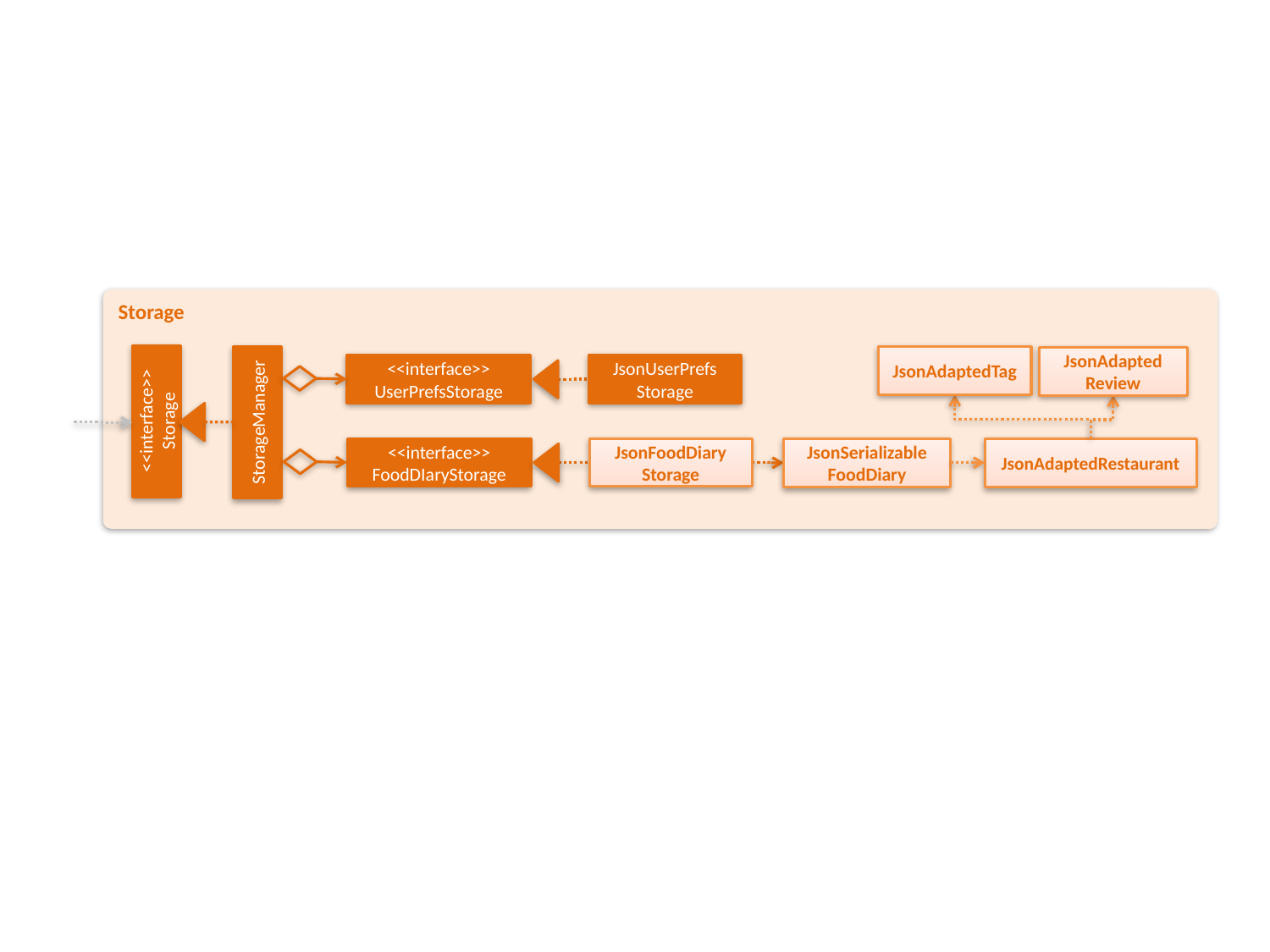

Storage
JsonAdaptedTag
JsonAdapted
Review
<<interface>>
UserPrefsStorage
JsonUserPrefs
Storage

<<interface>>
Storage
StorageManager

<<interface>>
FoodDIaryStorage
JsonFoodDiary
Storage
JsonAdaptedRestaurant
JsonSerializable
FoodDiary